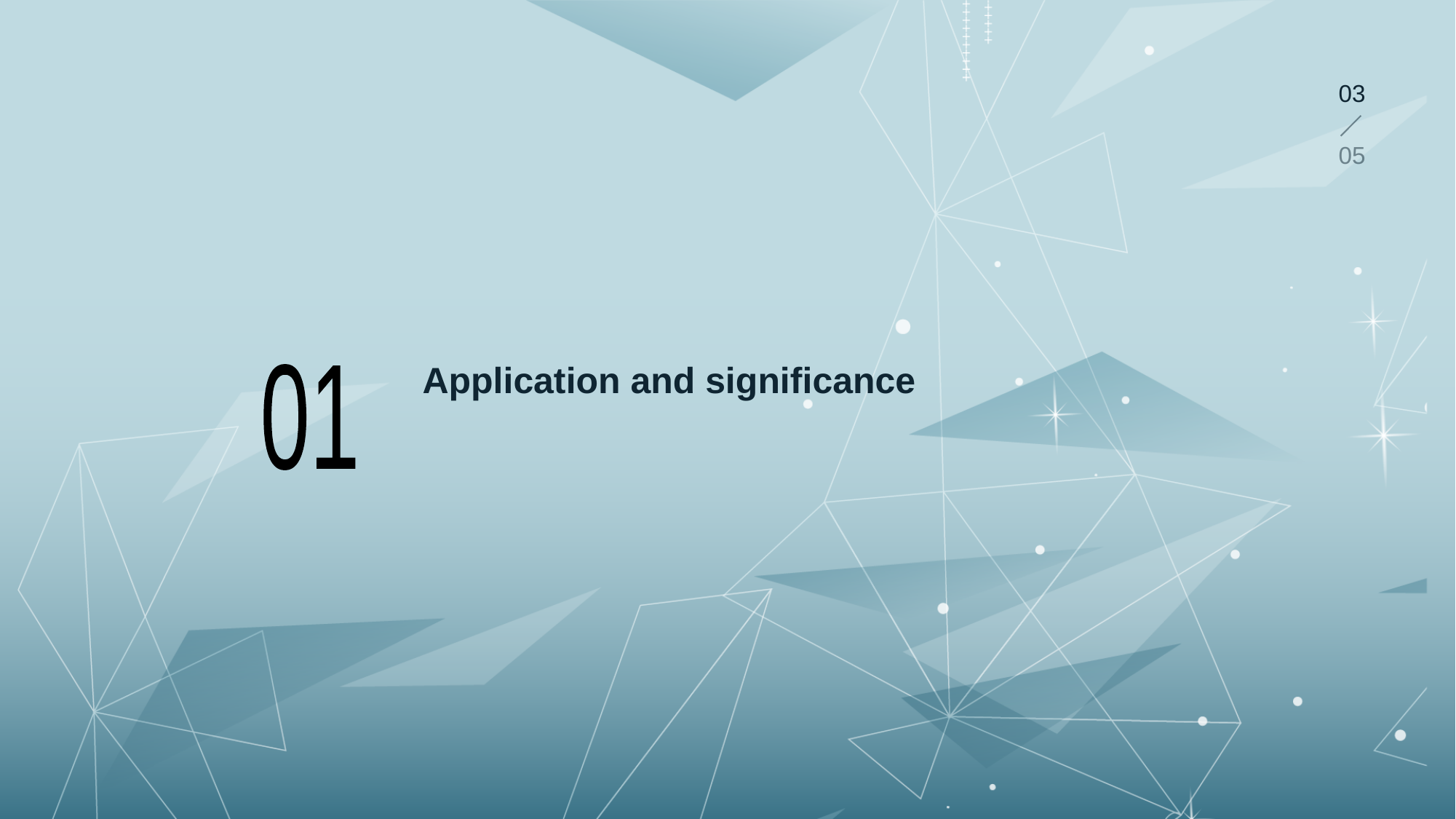

03
05
# Application and significance
01